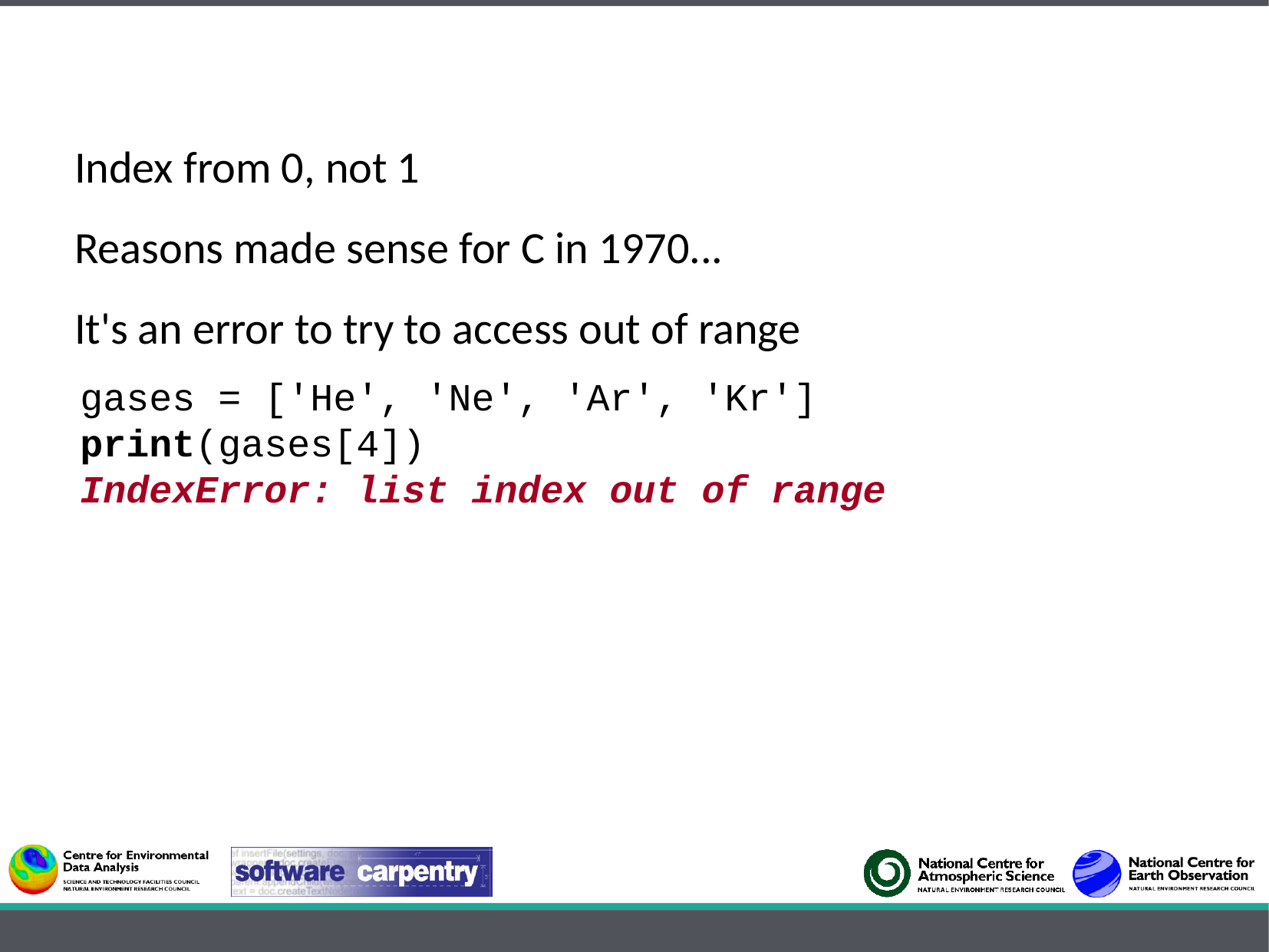

Index from 0, not 1
Reasons made sense for C in 1970...
It's an error to try to access out of range
gases = ['He', 'Ne', 'Ar', 'Kr']
print(gases[4])
IndexError: list index out of range